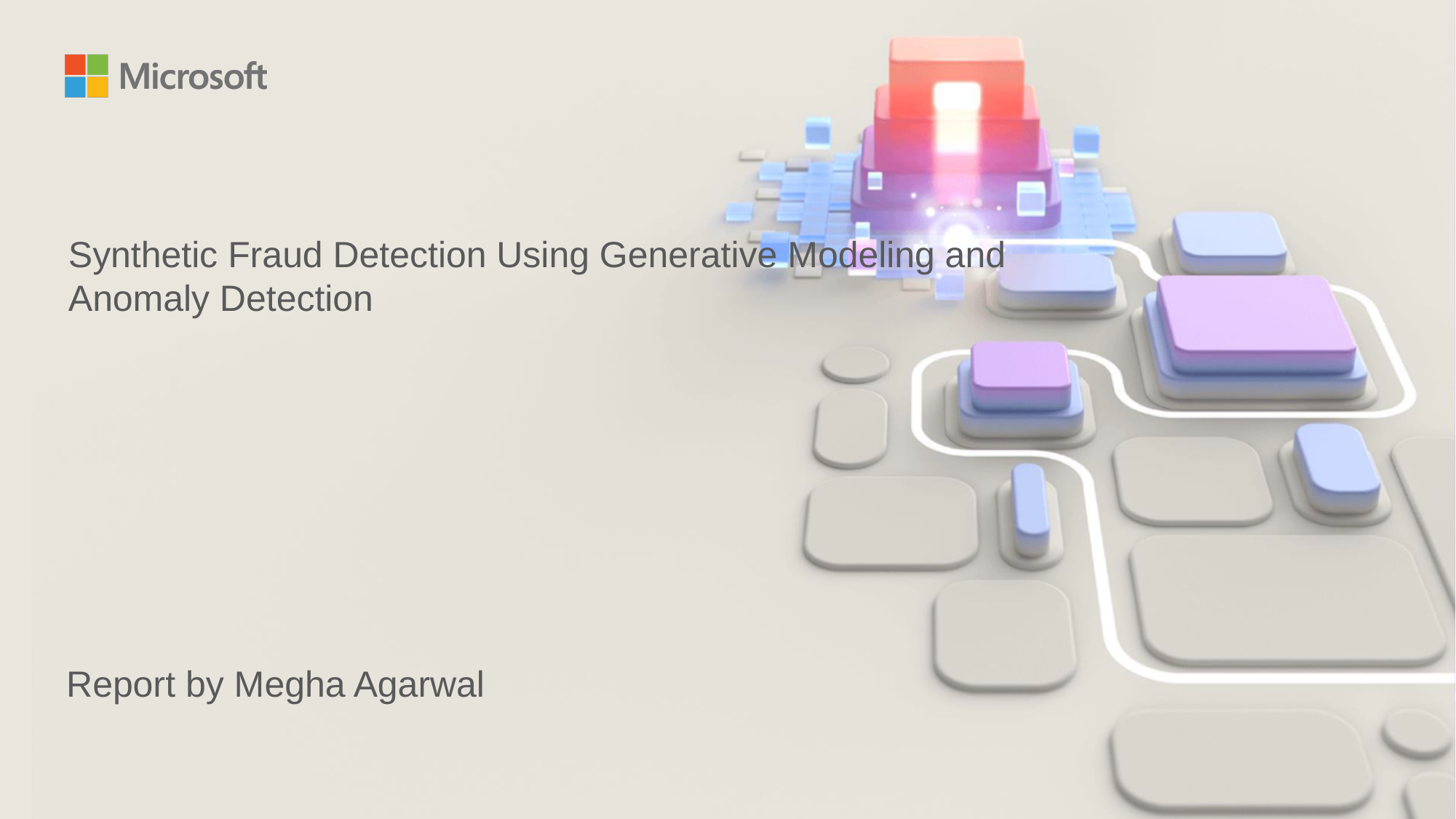

Synthetic Fraud Detection Using Generative Modeling and Anomaly Detection
Report by Megha Agarwal